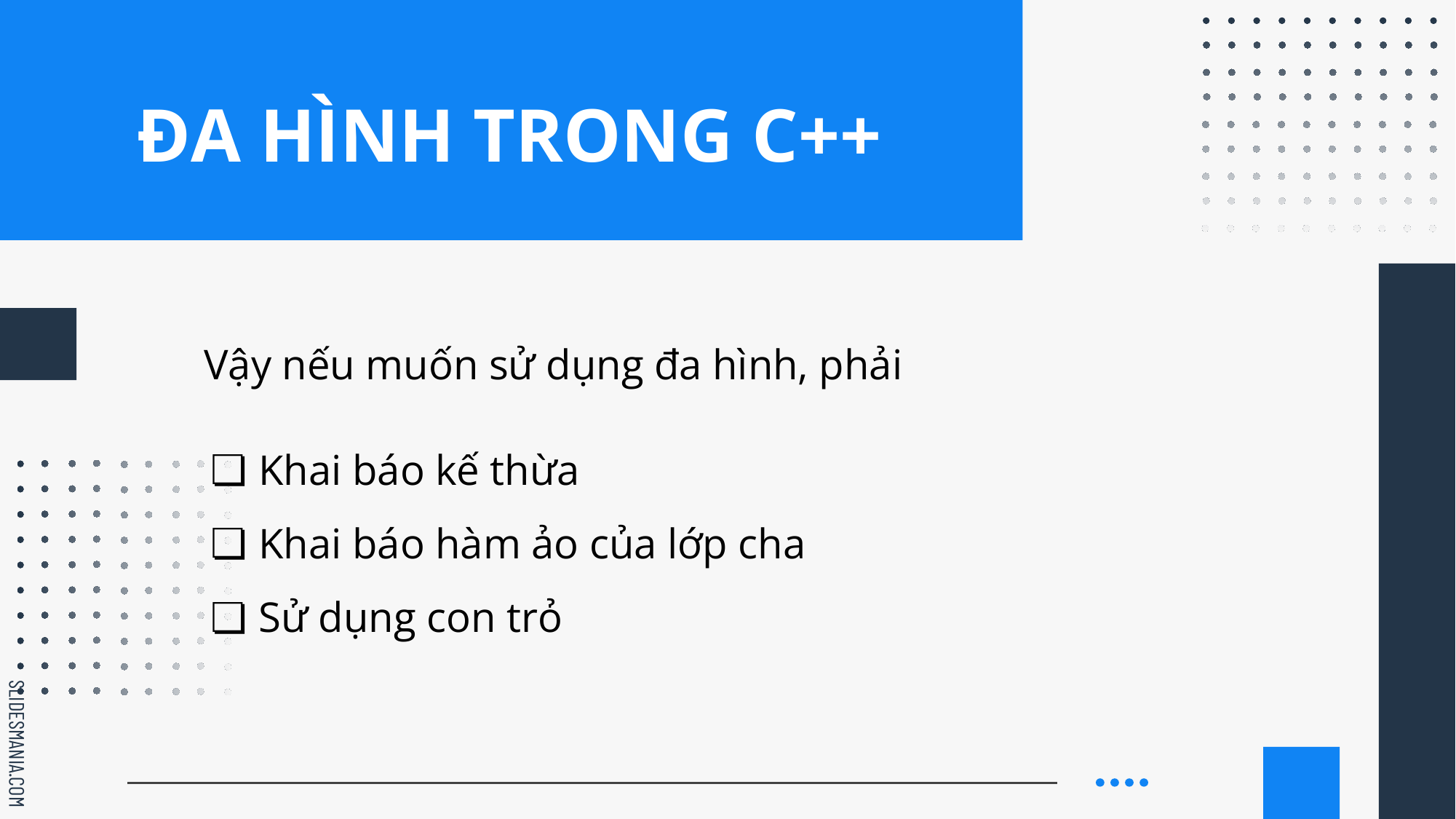

# ĐA HÌNH TRONG C++
Vậy nếu muốn sử dụng đa hình, phải
Khai báo kế thừa
Khai báo hàm ảo của lớp cha
Sử dụng con trỏ